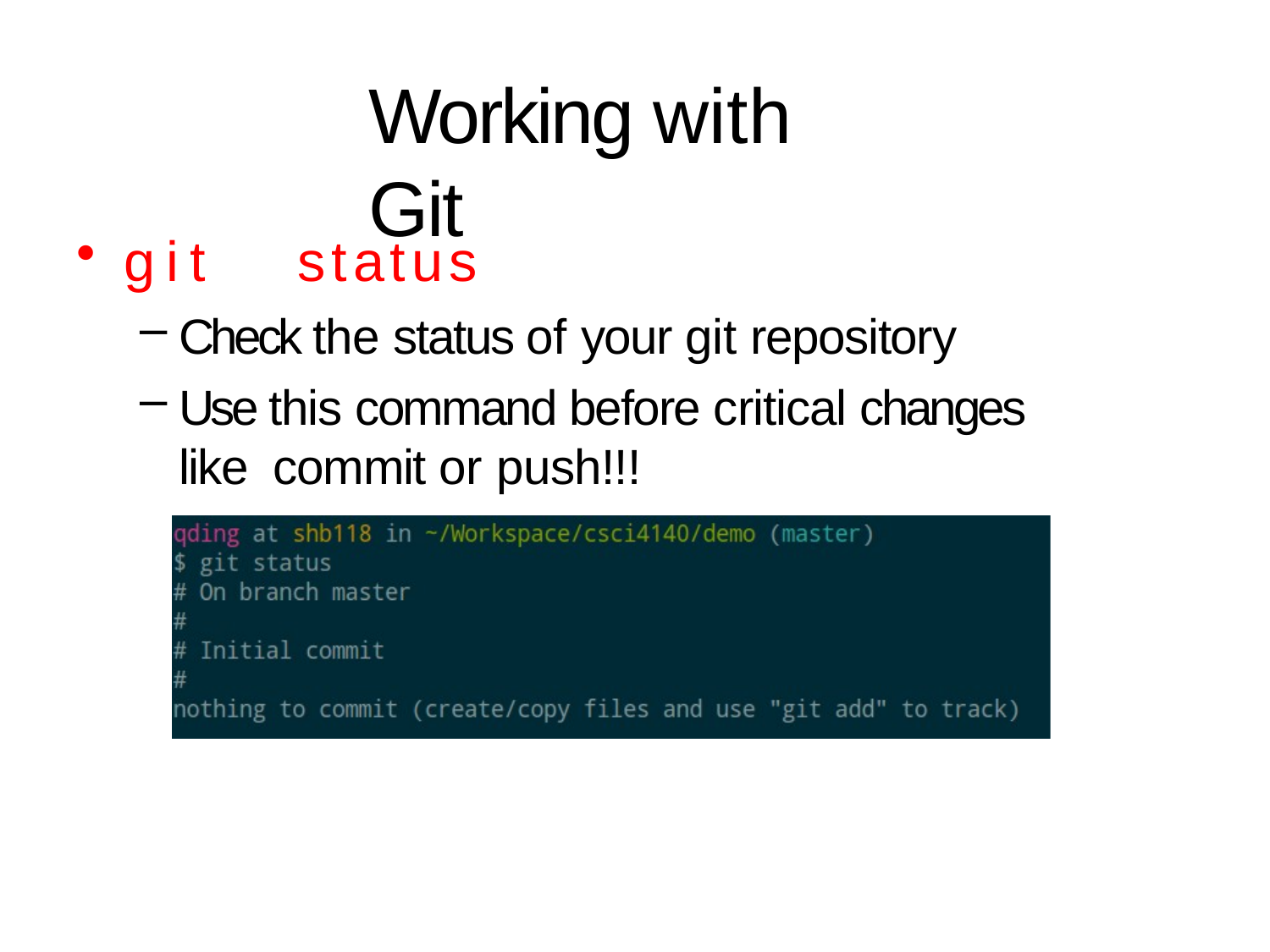

# Working with Git
git	status
Check the status of your git repository
Use this command before critical changes like  commit or push!!!